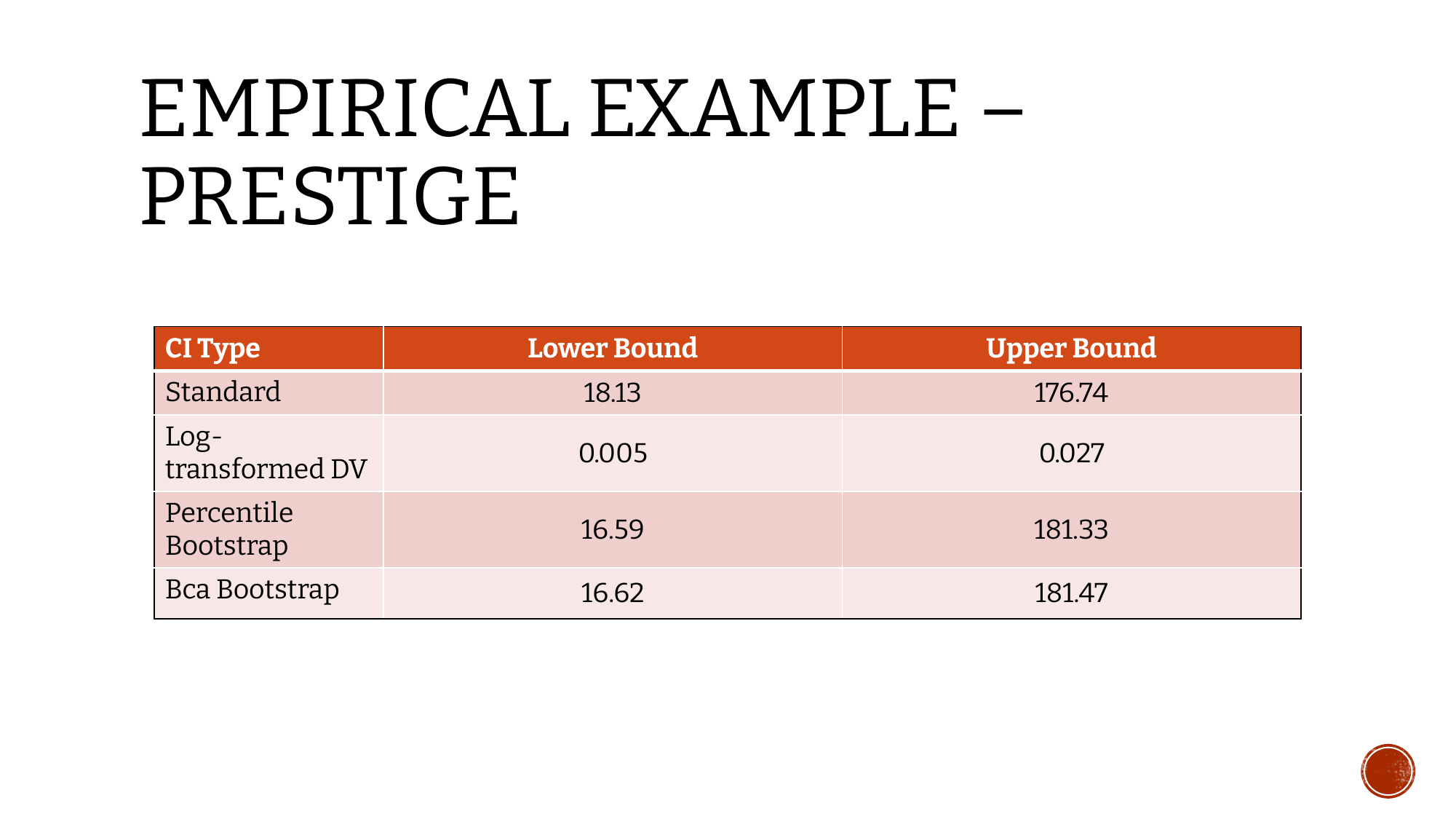

# Empirical example – Prestige
| CI Type | Lower Bound | Upper Bound |
| --- | --- | --- |
| Standard | 18.13 | 176.74 |
| Log-transformed DV | 0.005 | 0.027 |
| Percentile Bootstrap | 16.59 | 181.33 |
| Bca Bootstrap | 16.62 | 181.47 |